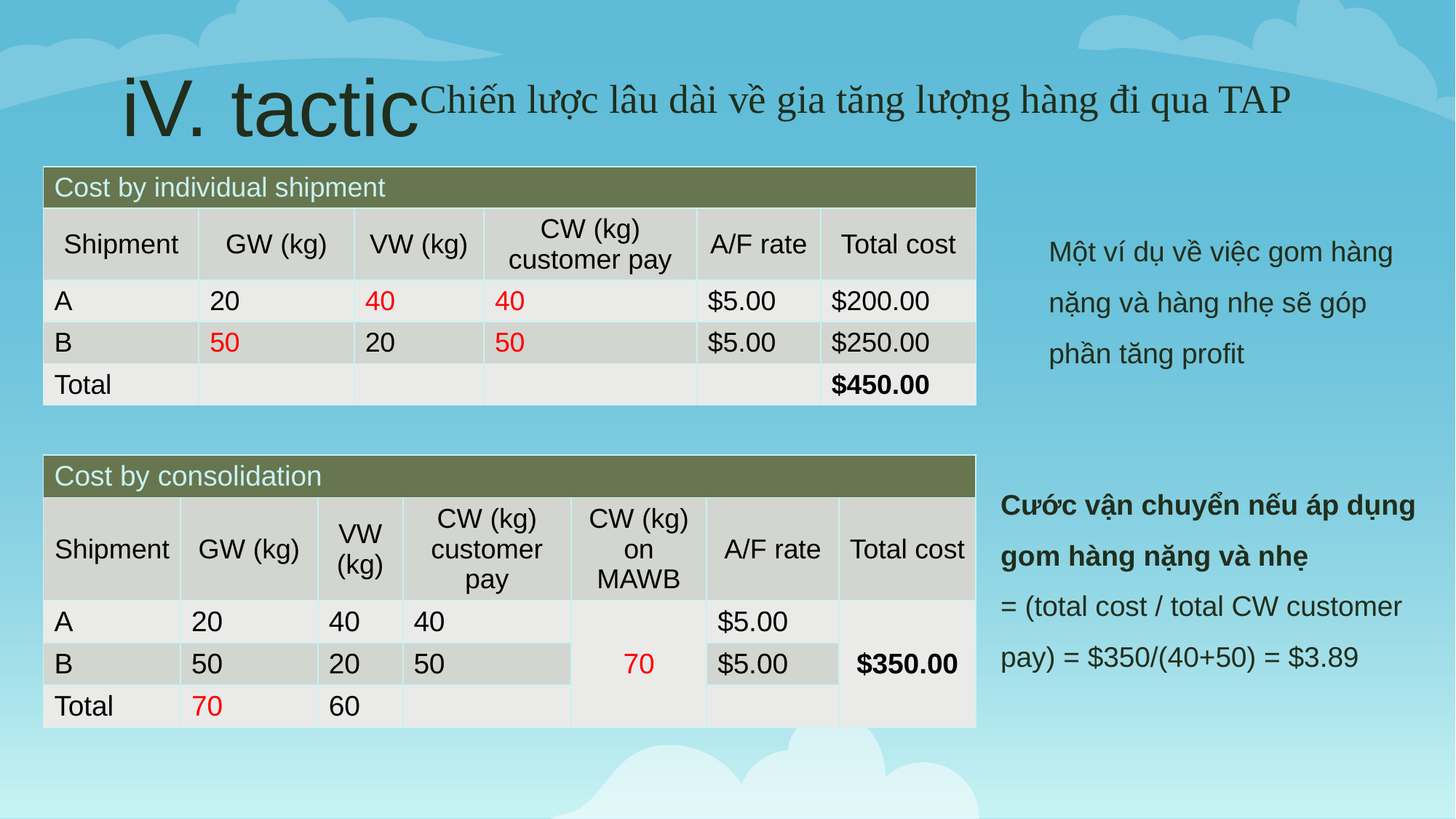

# iV. tactic
Chiến lược lâu dài về gia tăng lượng hàng đi qua TAP
| Cost by individual shipment |  |  |  |  |  |
| --- | --- | --- | --- | --- | --- |
| Shipment | GW (kg) | VW (kg) | CW (kg) customer pay | A/F rate | Total cost |
| A | 20 | 40 | 40 | $5.00 | $200.00 |
| B | 50 | 20 | 50 | $5.00 | $250.00 |
| Total |  |  |  |  | $450.00 |
Một ví dụ về việc gom hàng nặng và hàng nhẹ sẽ góp phần tăng profit

| Cost by consolidation |  |  |  |  |  |  |
| --- | --- | --- | --- | --- | --- | --- |
| Shipment | GW (kg) | VW (kg) | CW (kg) customer pay | CW (kg) on MAWB | A/F rate | Total cost |
| A | 20 | 40 | 40 | 70 | $5.00 | $350.00 |
| B | 50 | 20 | 50 |  | $5.00 |  |
| Total | 70 | 60 |  |  |  |  |
Cước vận chuyển nếu áp dụng gom hàng nặng và nhẹ
= (total cost / total CW customer pay) = $350/(40+50) = $3.89